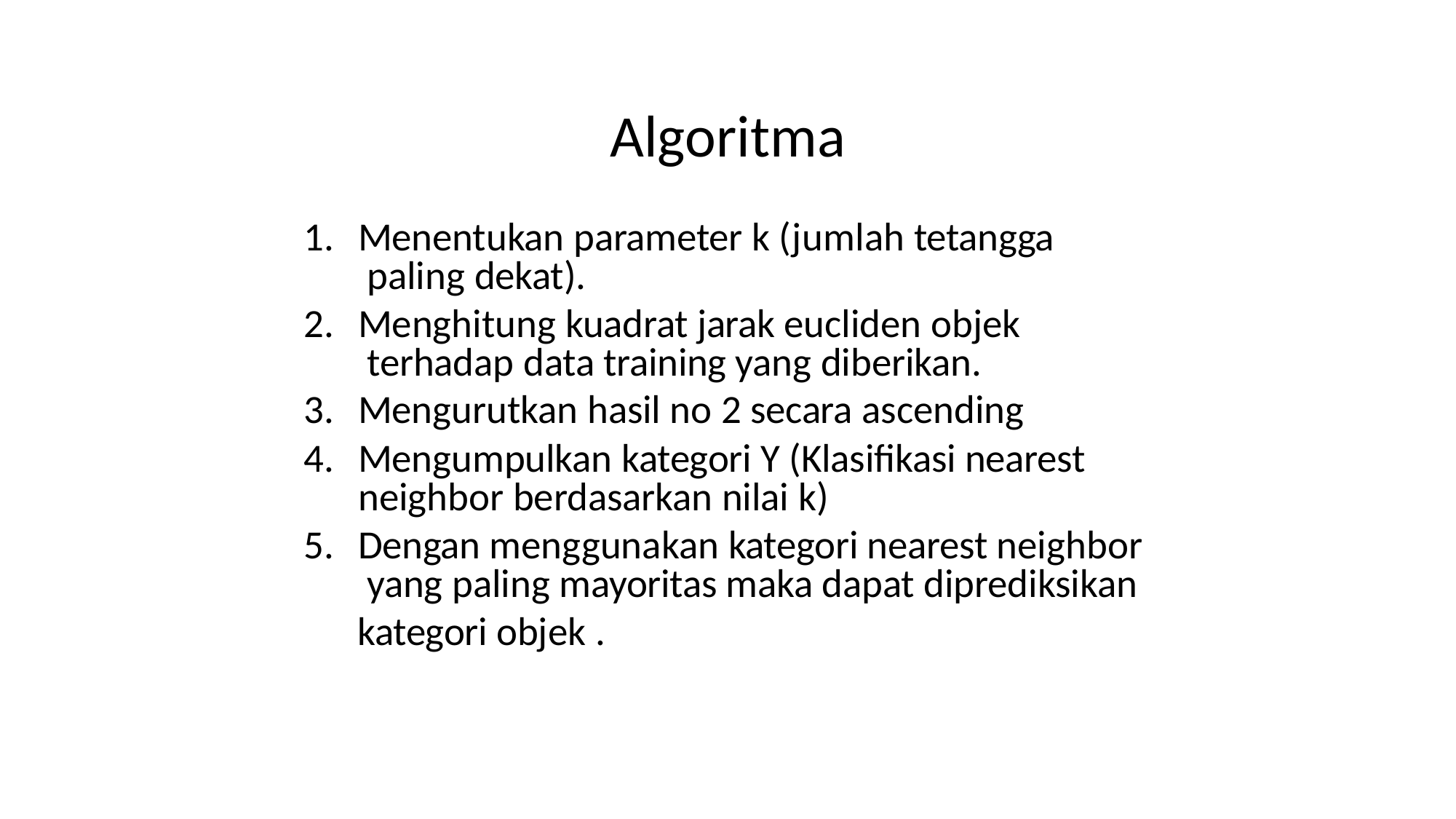

# Algoritma
Menentukan parameter k (jumlah tetangga  paling dekat).
Menghitung kuadrat jarak eucliden objek  terhadap data training yang diberikan.
Mengurutkan hasil no 2 secara ascending
Mengumpulkan kategori Y (Klasifikasi nearest  neighbor berdasarkan nilai k)
Dengan menggunakan kategori nearest neighbor  yang paling mayoritas maka dapat diprediksikan
      kategori objek .